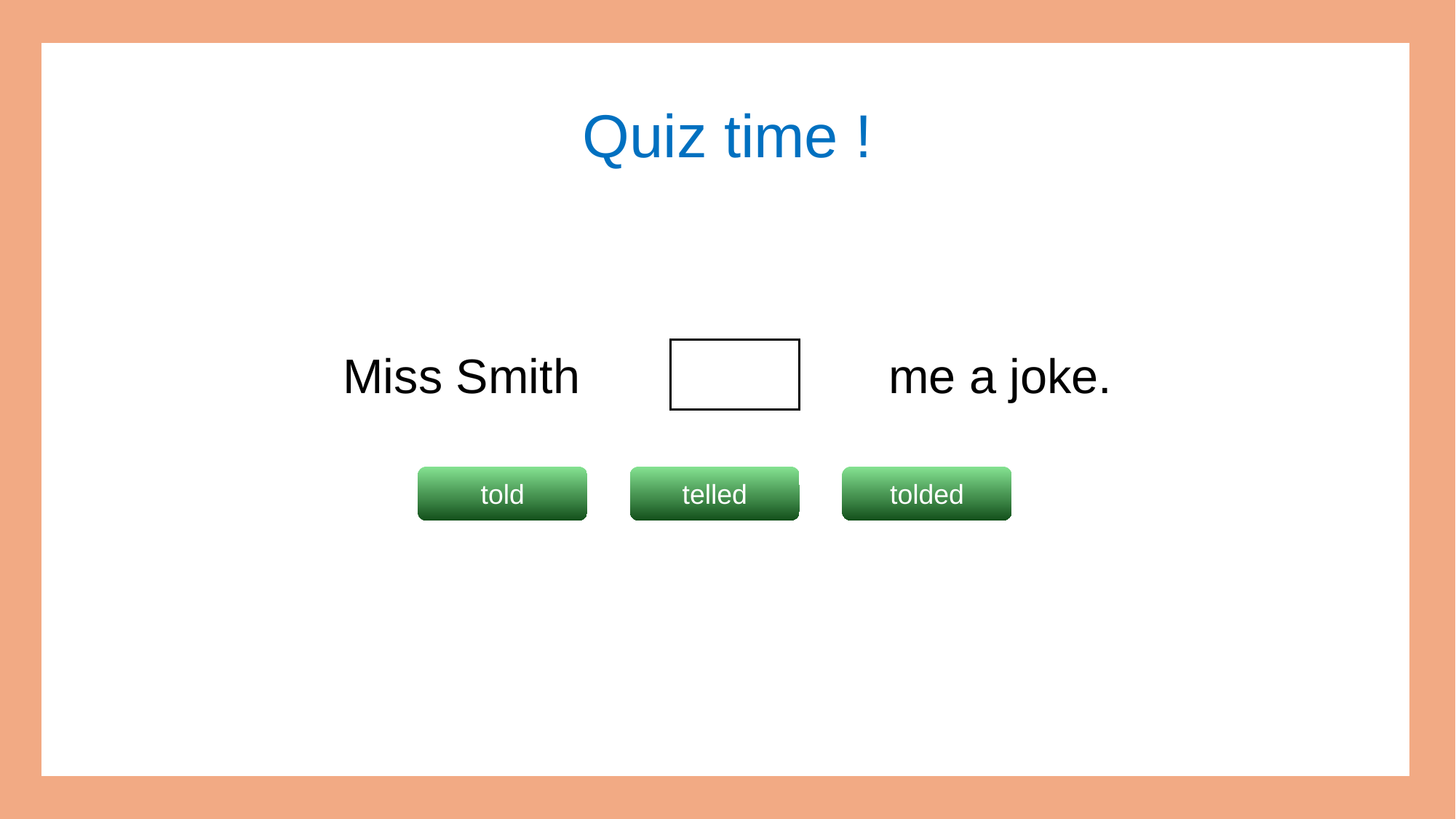

Quiz time !
Miss Smith			me a joke.

told
telled
tolded